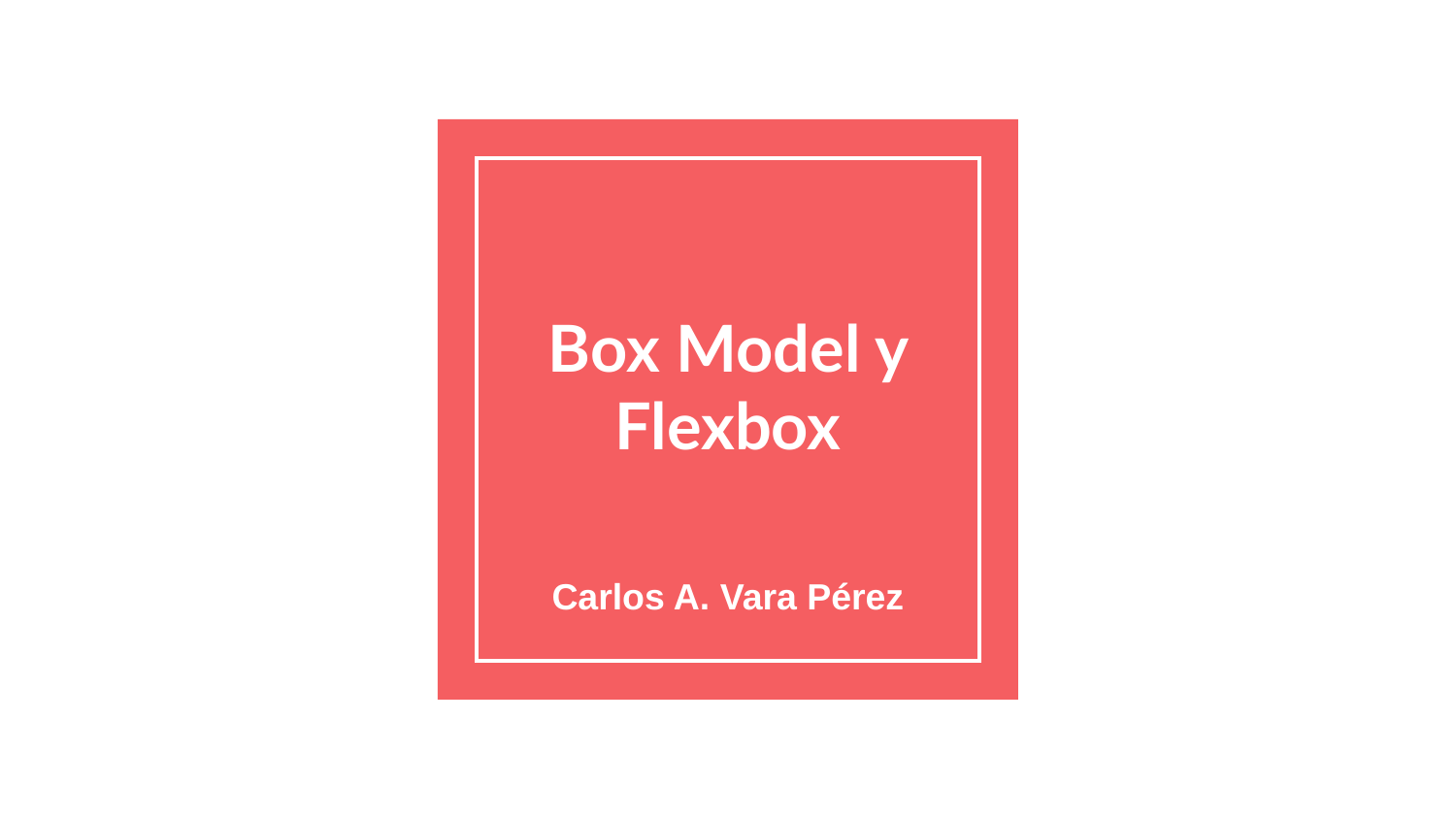

# Box Model y Flexbox
Carlos A. Vara Pérez